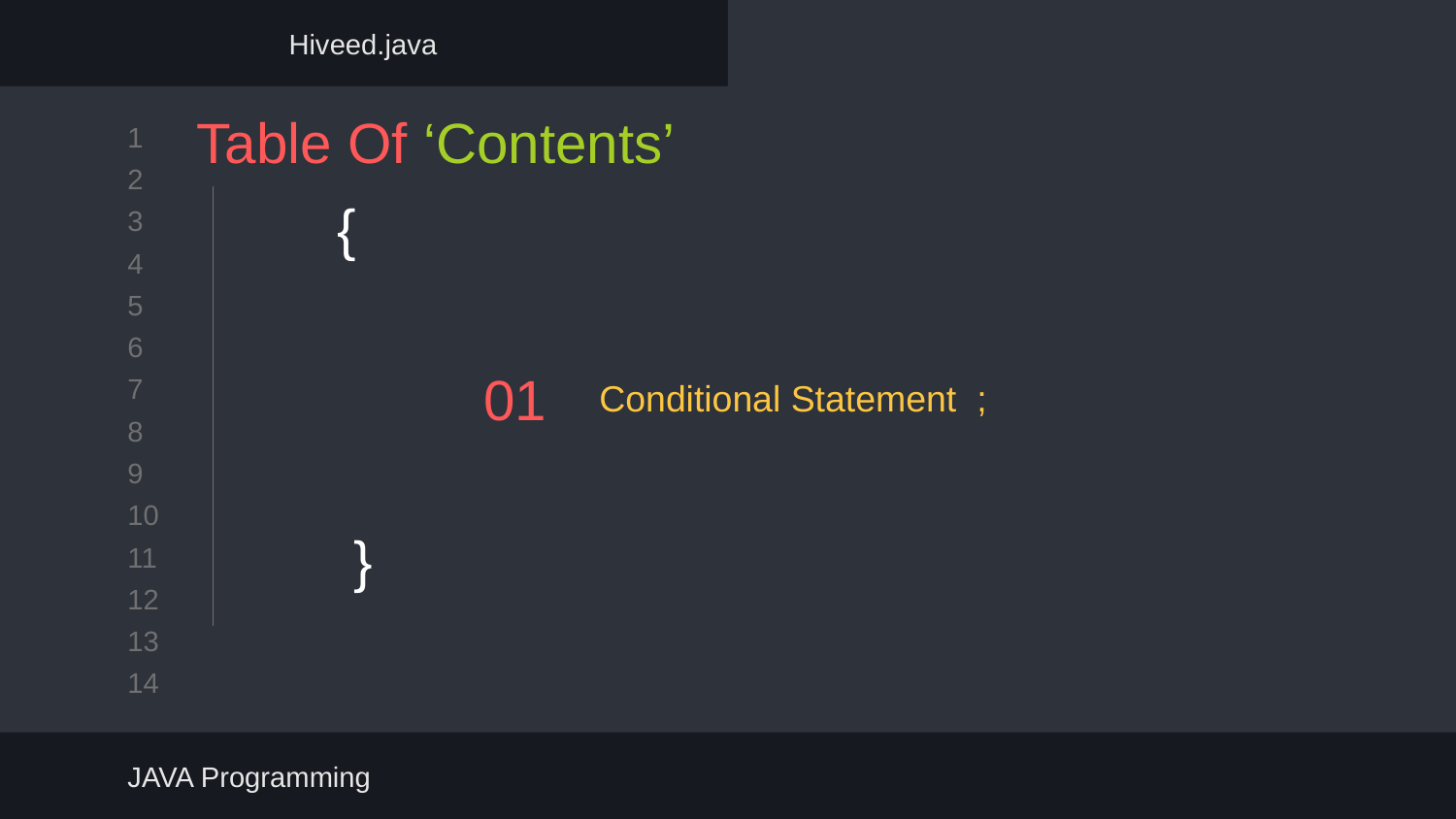

Hiveed.java
Table Of ‘Contents’
}
{
Conditional Statement  ;
01
JAVA Programming